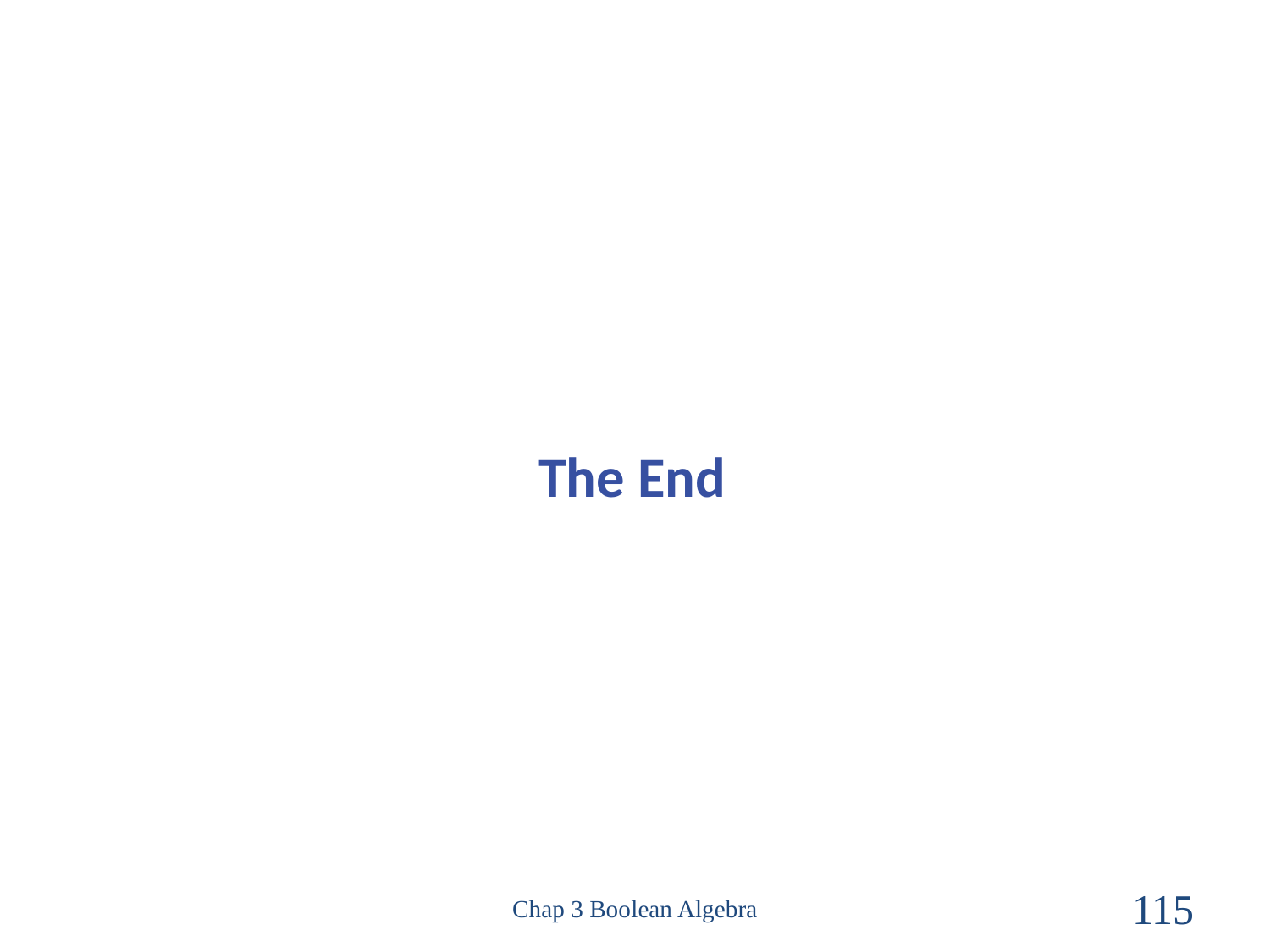

# The End
Chap 3 Boolean Algebra
115